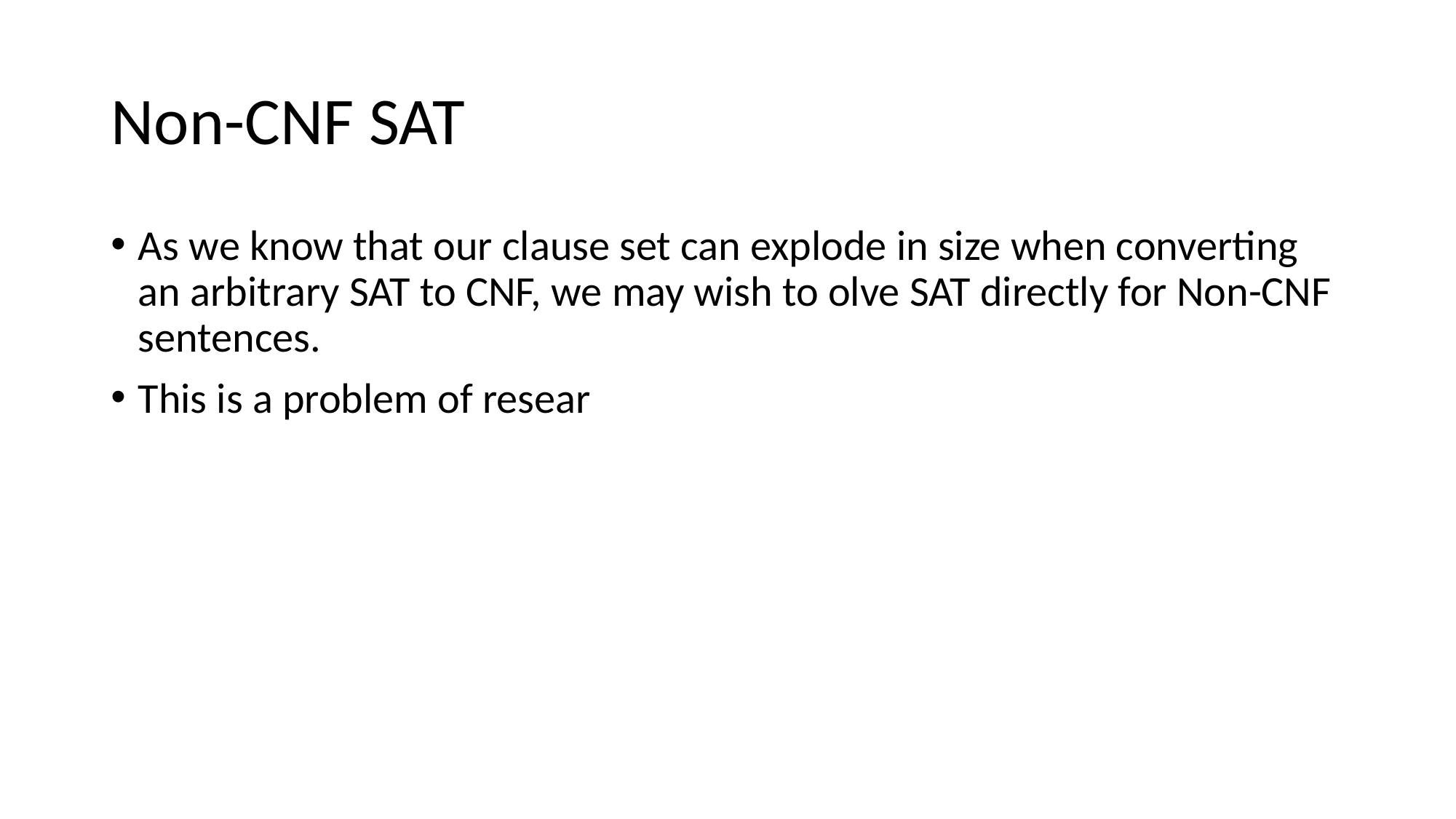

# Non-CNF SAT
As we know that our clause set can explode in size when converting an arbitrary SAT to CNF, we may wish to olve SAT directly for Non-CNF sentences.
This is a problem of resear